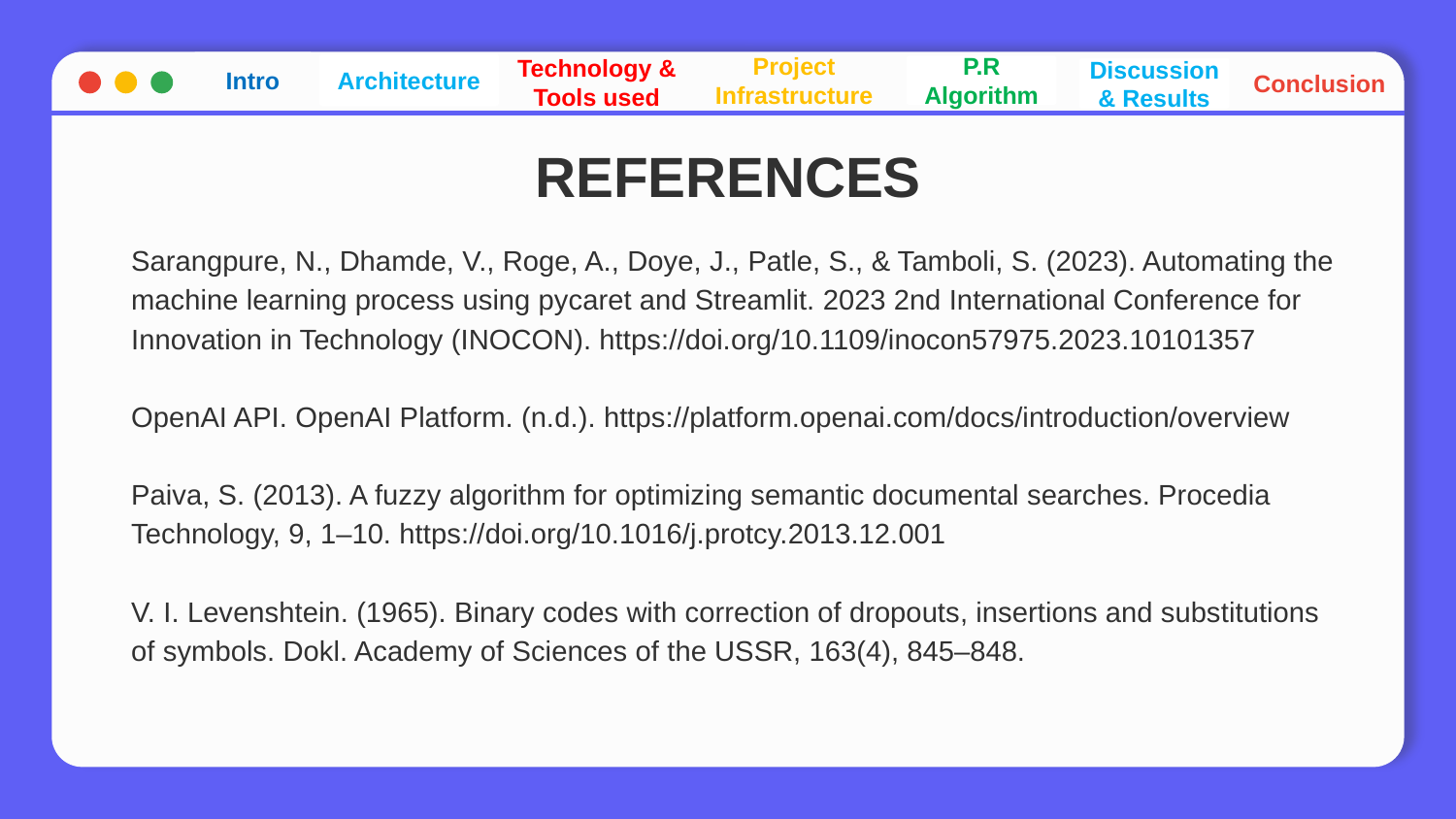

Project Infrastructure
Technology & Tools used
Intro
Conclusion
Architecture
P.R Algorithm
Discussion & Results

# REFERENCES
Sarangpure, N., Dhamde, V., Roge, A., Doye, J., Patle, S., & Tamboli, S. (2023). Automating the machine learning process using pycaret and Streamlit. 2023 2nd International Conference for Innovation in Technology (INOCON). https://doi.org/10.1109/inocon57975.2023.10101357

OpenAI API. OpenAI Platform. (n.d.). https://platform.openai.com/docs/introduction/overview

Paiva, S. (2013). A fuzzy algorithm for optimizing semantic documental searches. Procedia Technology, 9, 1–10. https://doi.org/10.1016/j.protcy.2013.12.001

V. I. Levenshtein. (1965). Binary codes with correction of dropouts, insertions and substitutions of symbols. Dokl. Academy of Sciences of the USSR, 163(4), 845–848.